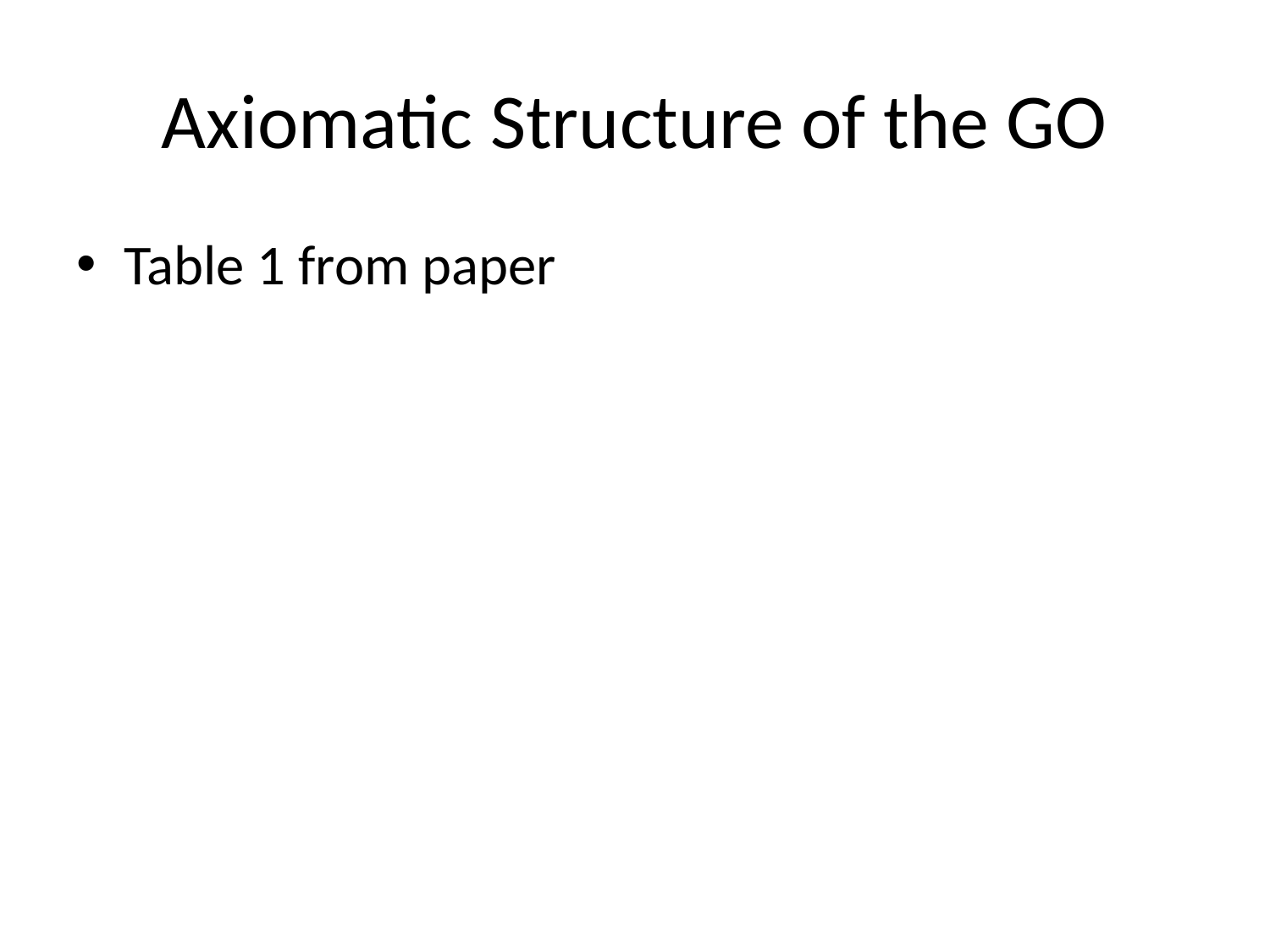

# Axiomatic Structure of the GO
Table 1 from paper